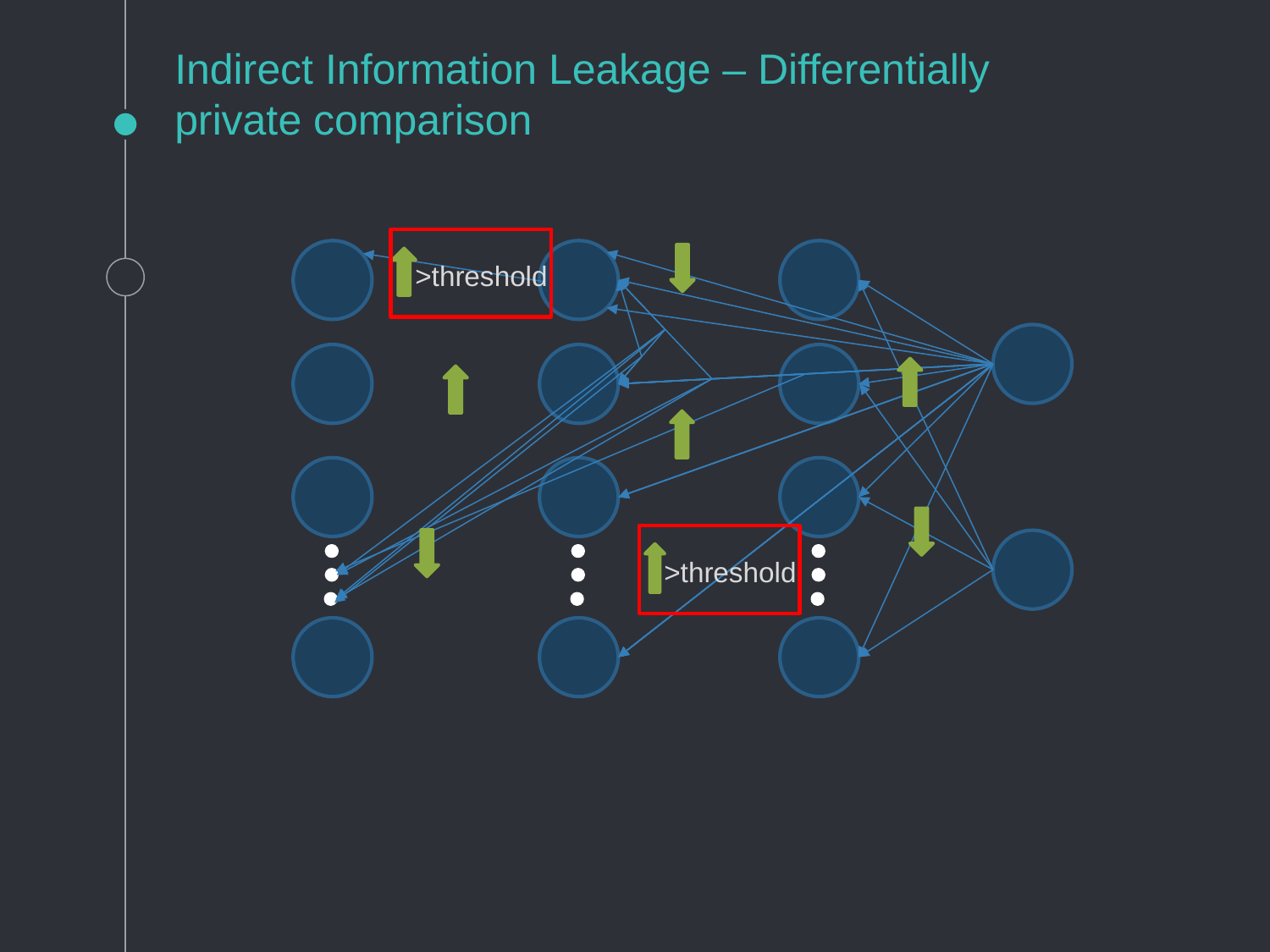

# Indirect Information Leakage – Differentially private comparison

>threshold

>threshold